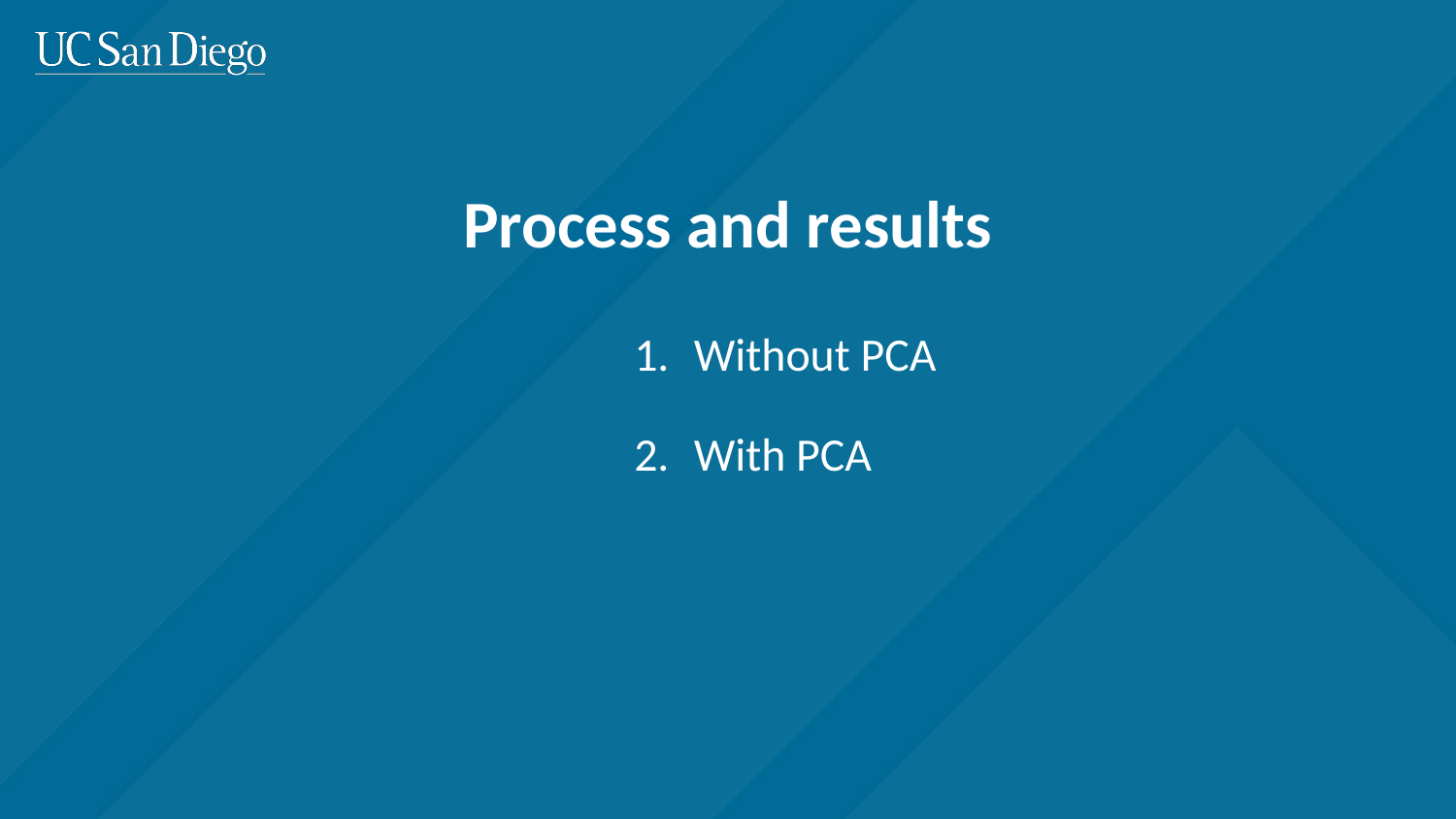

# Process and results
Without PCA

With PCA